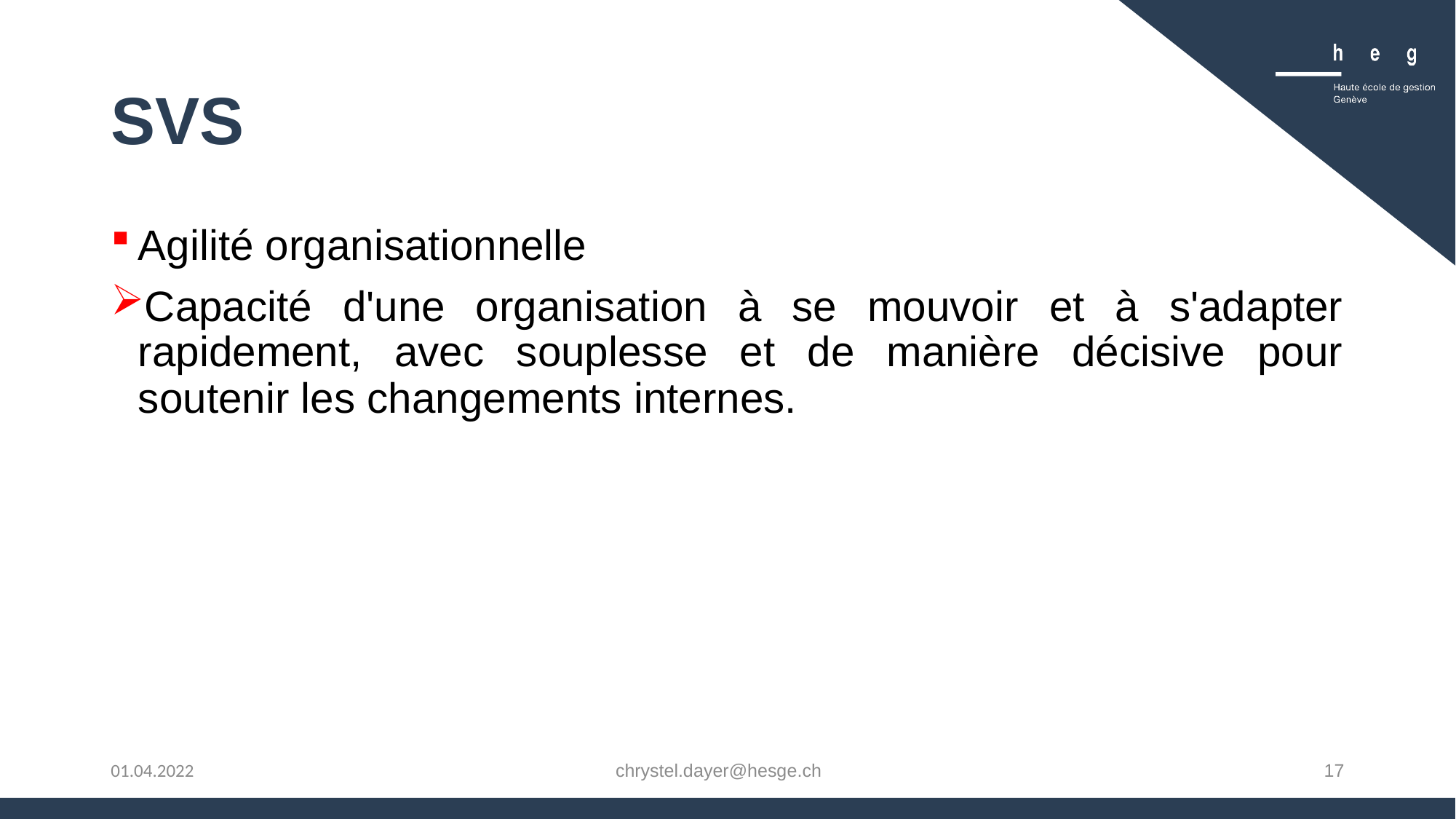

# SVS
Agilité organisationnelle
Capacité d'une organisation à se mouvoir et à s'adapter rapidement, avec souplesse et de manière décisive pour soutenir les changements internes.

chrystel.dayer@hesge.ch
17